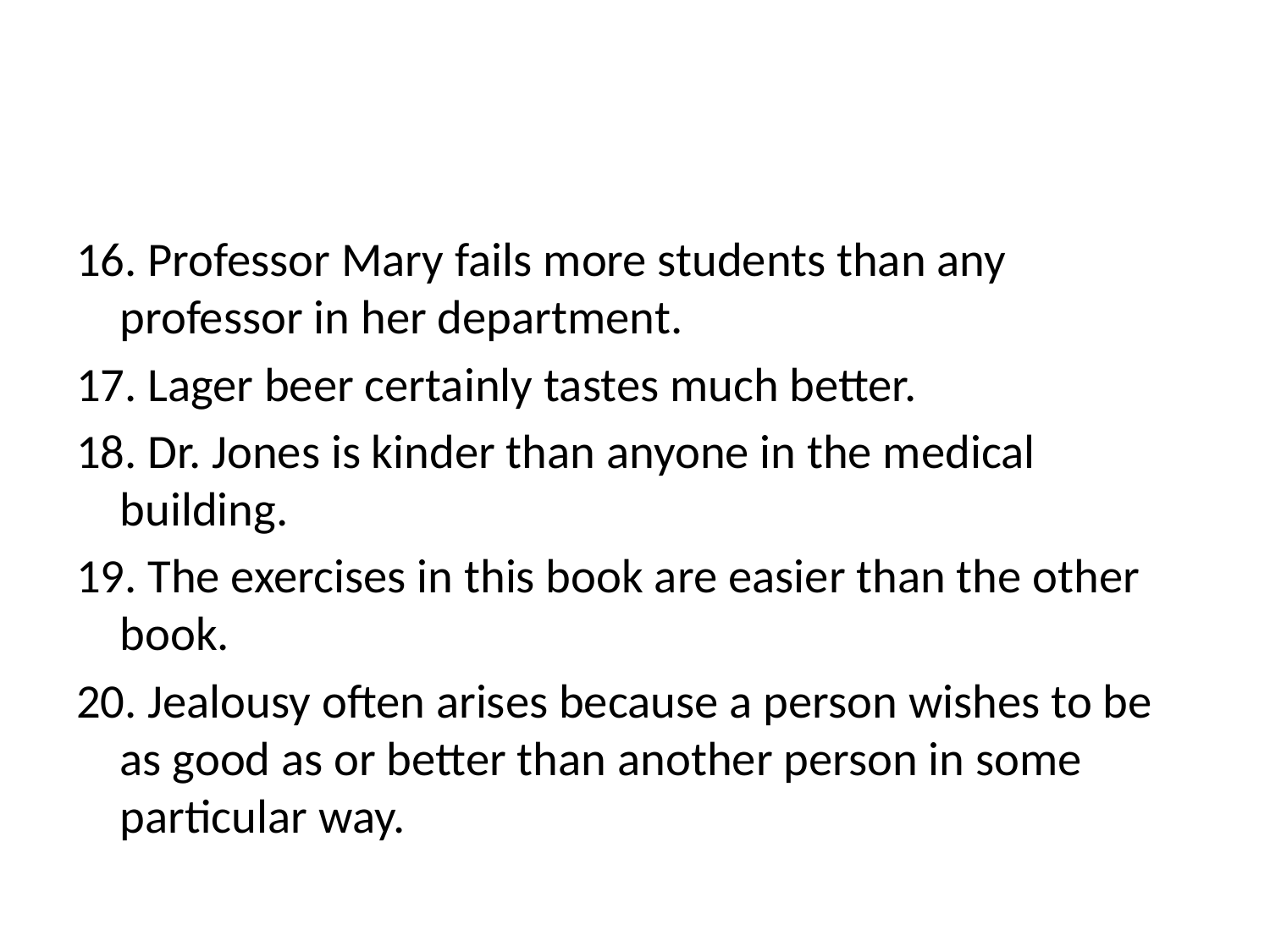

#
16. Professor Mary fails more students than any professor in her department.
17. Lager beer certainly tastes much better.
18. Dr. Jones is kinder than anyone in the medical building.
19. The exercises in this book are easier than the other book.
20. Jealousy often arises because a person wishes to be as good as or better than another person in some particular way.